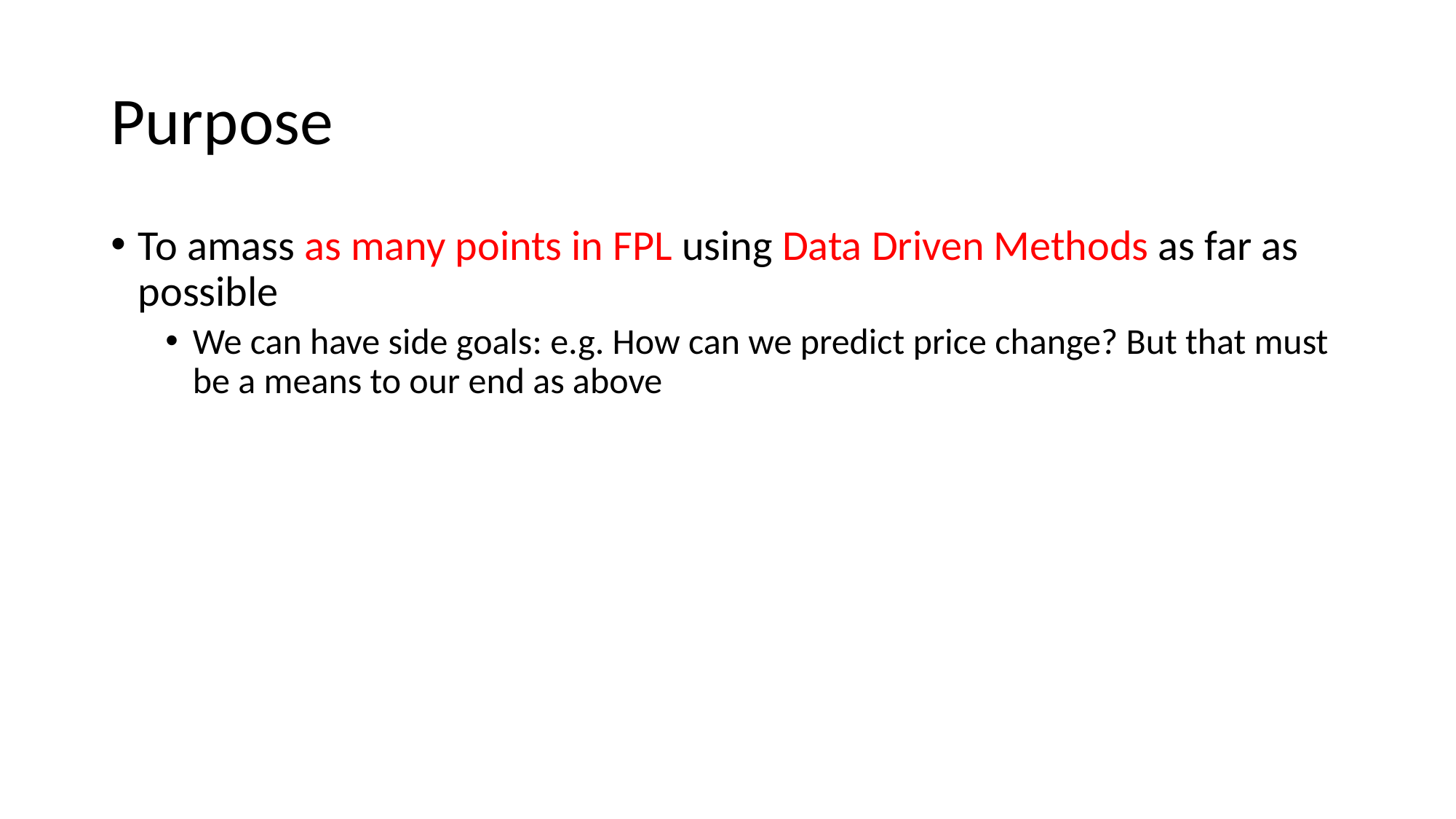

# Purpose
To amass as many points in FPL using Data Driven Methods as far as possible
We can have side goals: e.g. How can we predict price change? But that must be a means to our end as above